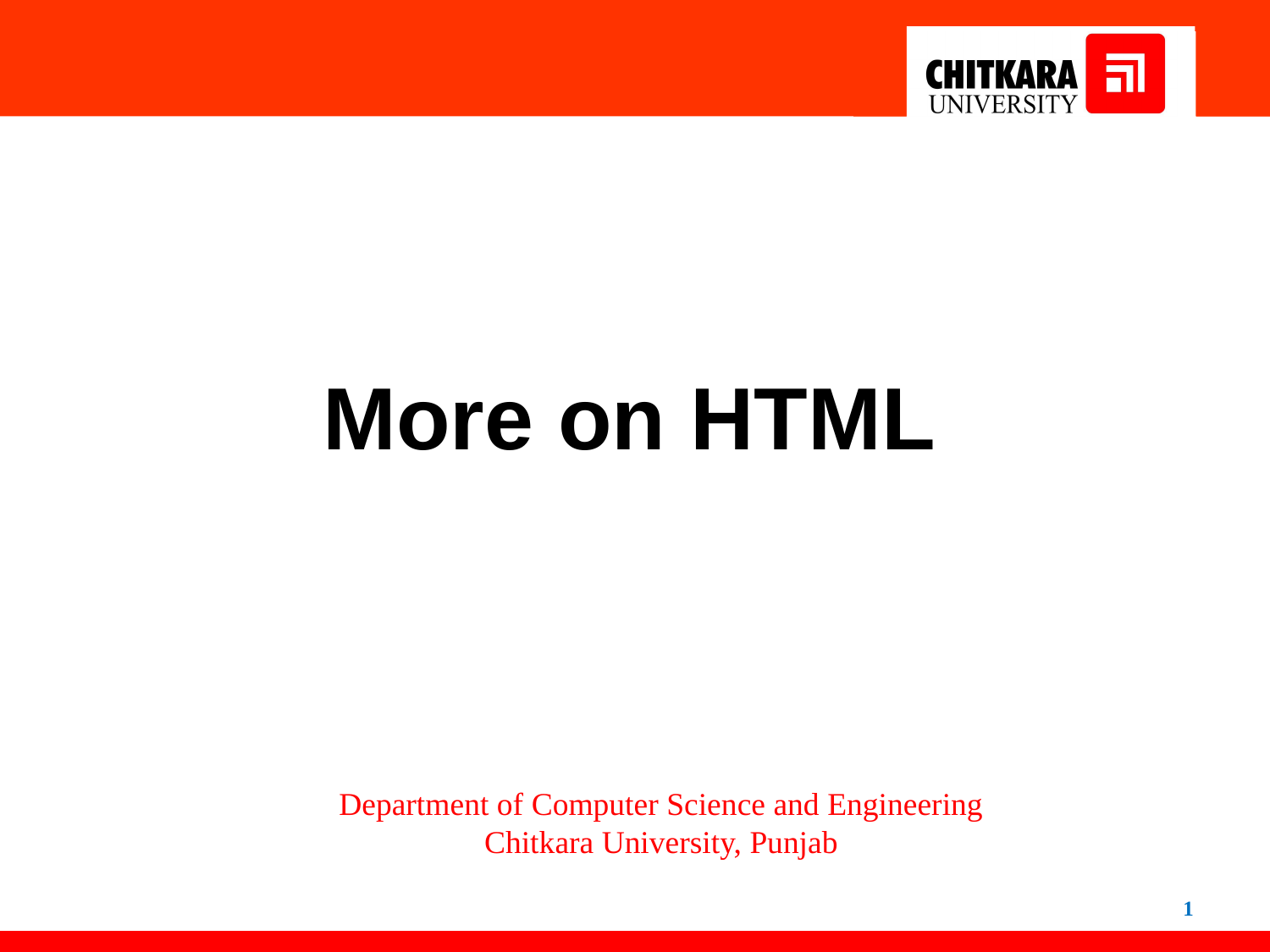

More on HTML
Department of Computer Science and Engineering
Chitkara University, Punjab
1